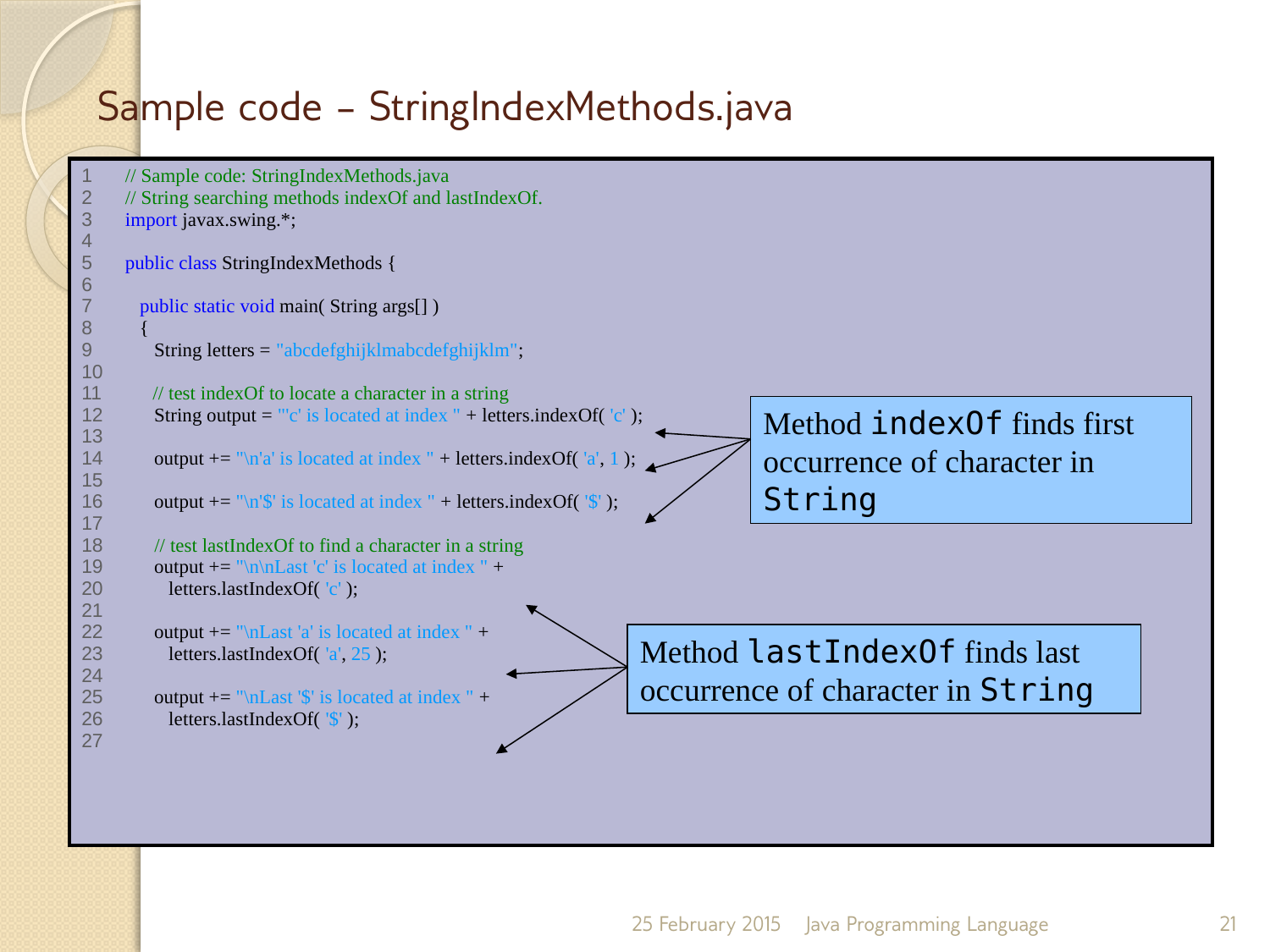

# Sample code – StringIndexMethods.java
| 1 // Sample code: StringIndexMethods.java 2 // String searching methods indexOf and lastIndexOf. 3 import javax.swing.\*; 4 5 public class StringIndexMethods { 6 7 public static void main( String args[] ) 8 { 9 String letters = "abcdefghijklmabcdefghijklm"; 10 11 // test indexOf to locate a character in a string 12 String output = "'c' is located at index " + letters.indexOf( 'c' ); 13 14 output += "\n'a' is located at index " + letters.indexOf( 'a', 1 ); 15 16 output += "\n'$' is located at index " + letters.indexOf( '$' ); 17 18 // test lastIndexOf to find a character in a string 19 output += "\n\nLast 'c' is located at index " + 20 letters.lastIndexOf( 'c' ); 21 22 output += "\nLast 'a' is located at index " + 23 letters.lastIndexOf( 'a', 25 ); 24 25 output += "\nLast '$' is located at index " + 26 letters.lastIndexOf( '$' ); 27 |
| --- |
Method indexOf finds first occurrence of character in String

Method lastIndexOf finds last occurrence of character in String

25 February 2015
Java Programming Language
21